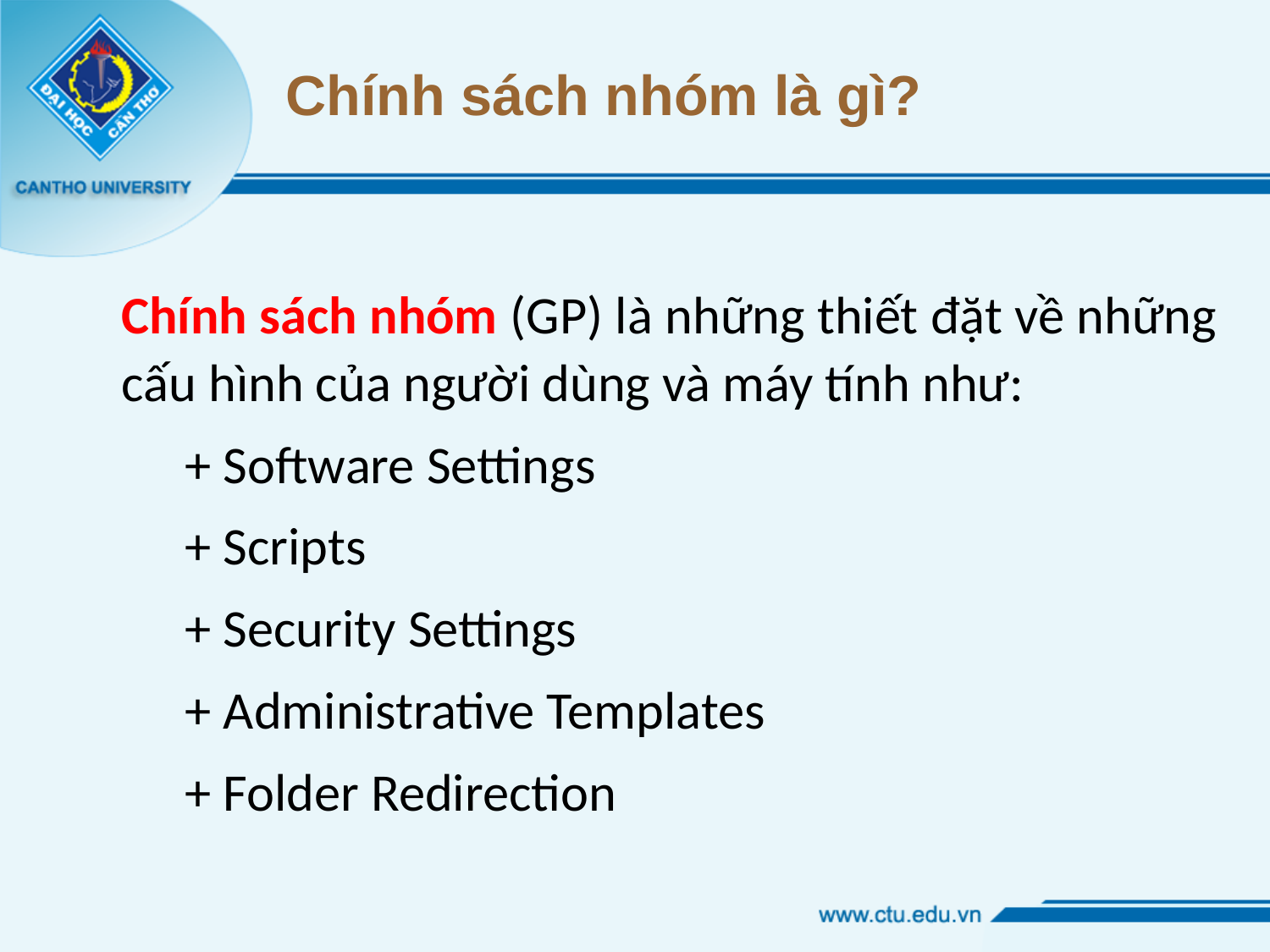

# Chính sách nhóm là gì?
Chính sách nhóm (GP) là những thiết đặt về những cấu hình của người dùng và máy tính như:
+ Software Settings
+ Scripts
+ Security Settings
+ Administrative Templates
+ Folder Redirection